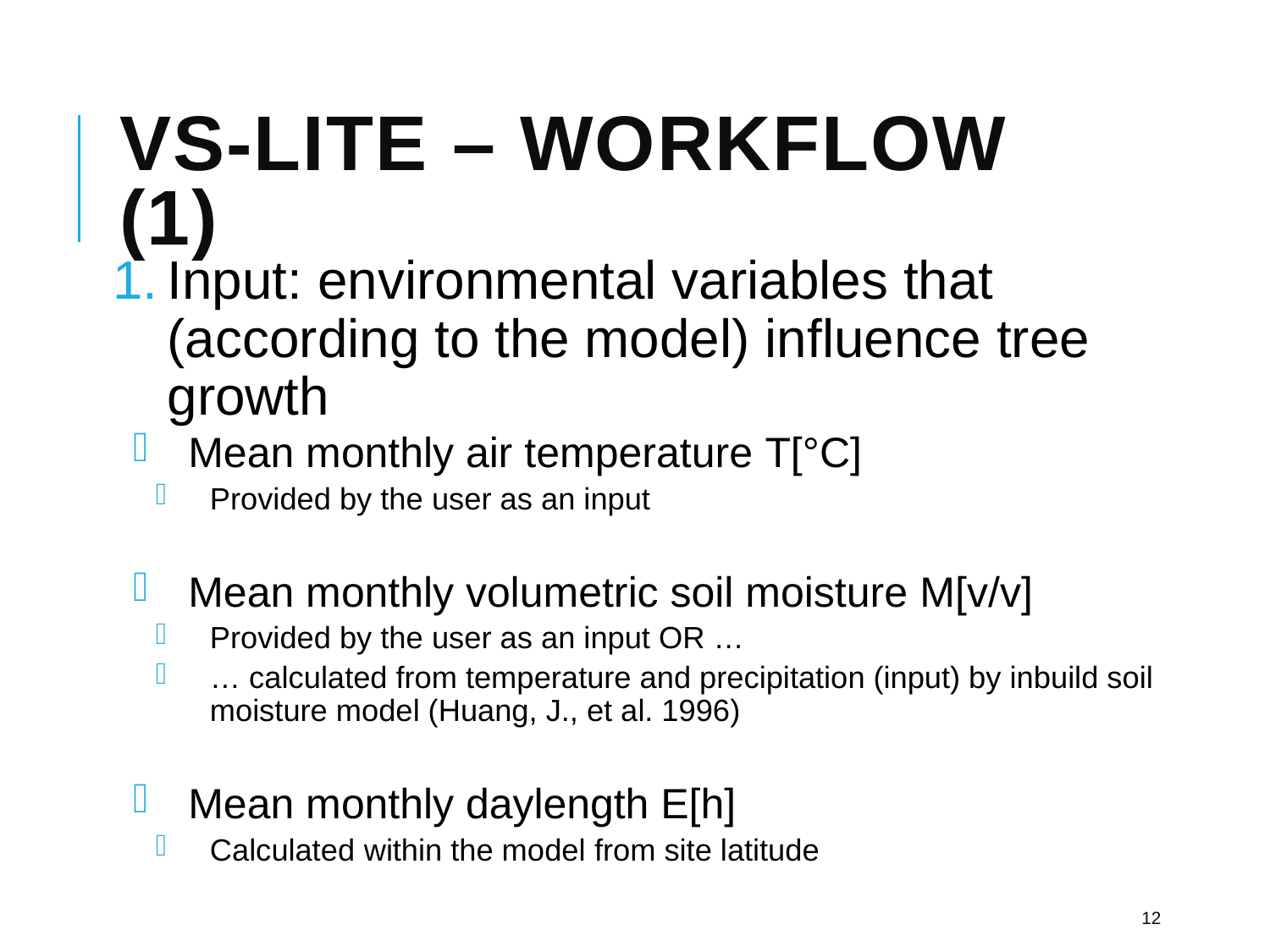

# VS-Lite – workflow (1)
Input: environmental variables that (according to the model) influence tree growth
Mean monthly air temperature T[°C]
Provided by the user as an input

Mean monthly volumetric soil moisture M[v/v]
Provided by the user as an input OR …
… calculated from temperature and precipitation (input) by inbuild soil moisture model (Huang, J., et al. 1996)

Mean monthly daylength E[h]
Calculated within the model from site latitude

12